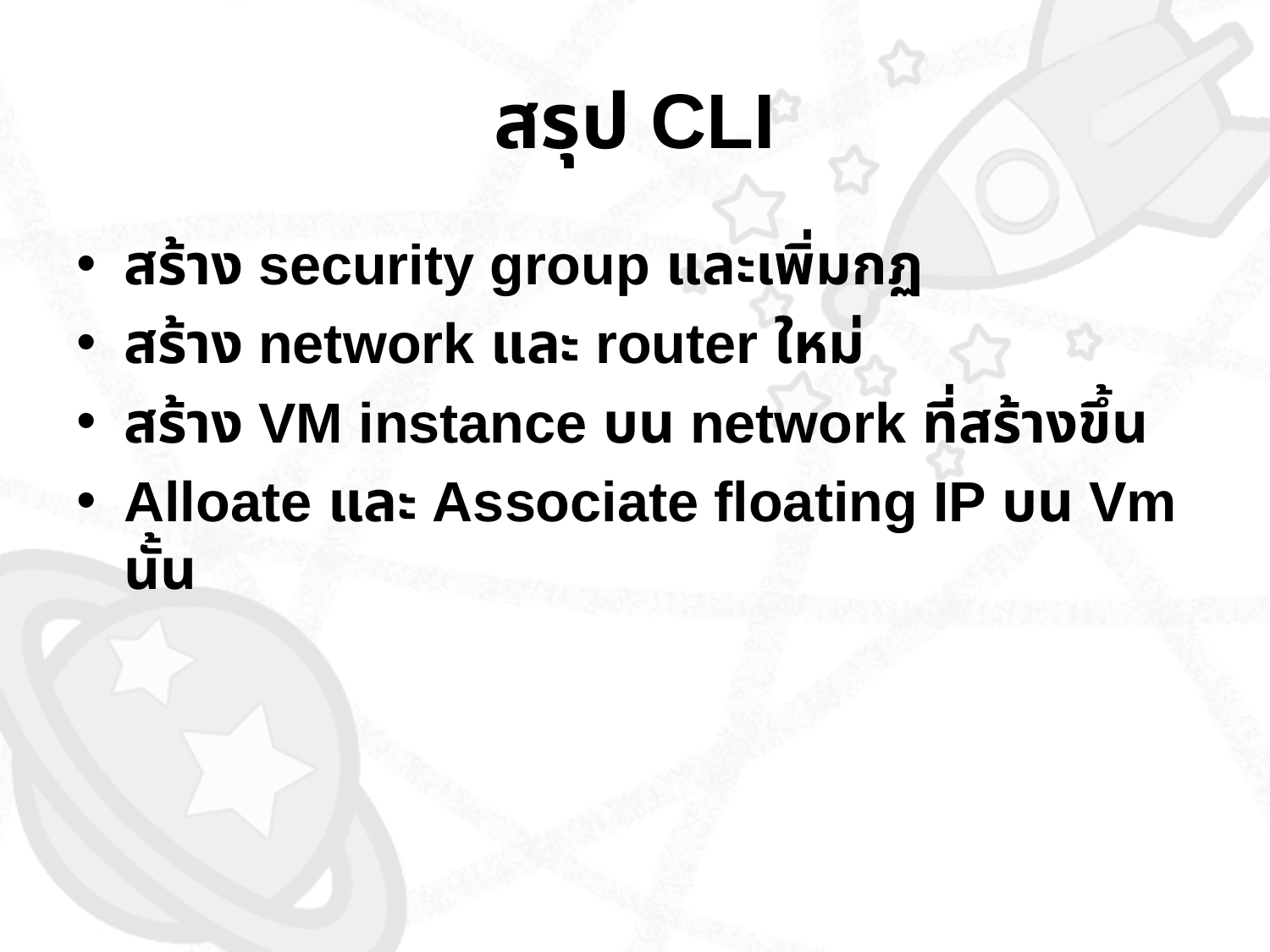

# สรุป CLI
สร้าง security group และเพิ่มกฏ
สร้าง network และ router ใหม่
สร้าง VM instance บน network ที่สร้างขึ้น
Alloate และ Associate floating IP บน Vm นั้น